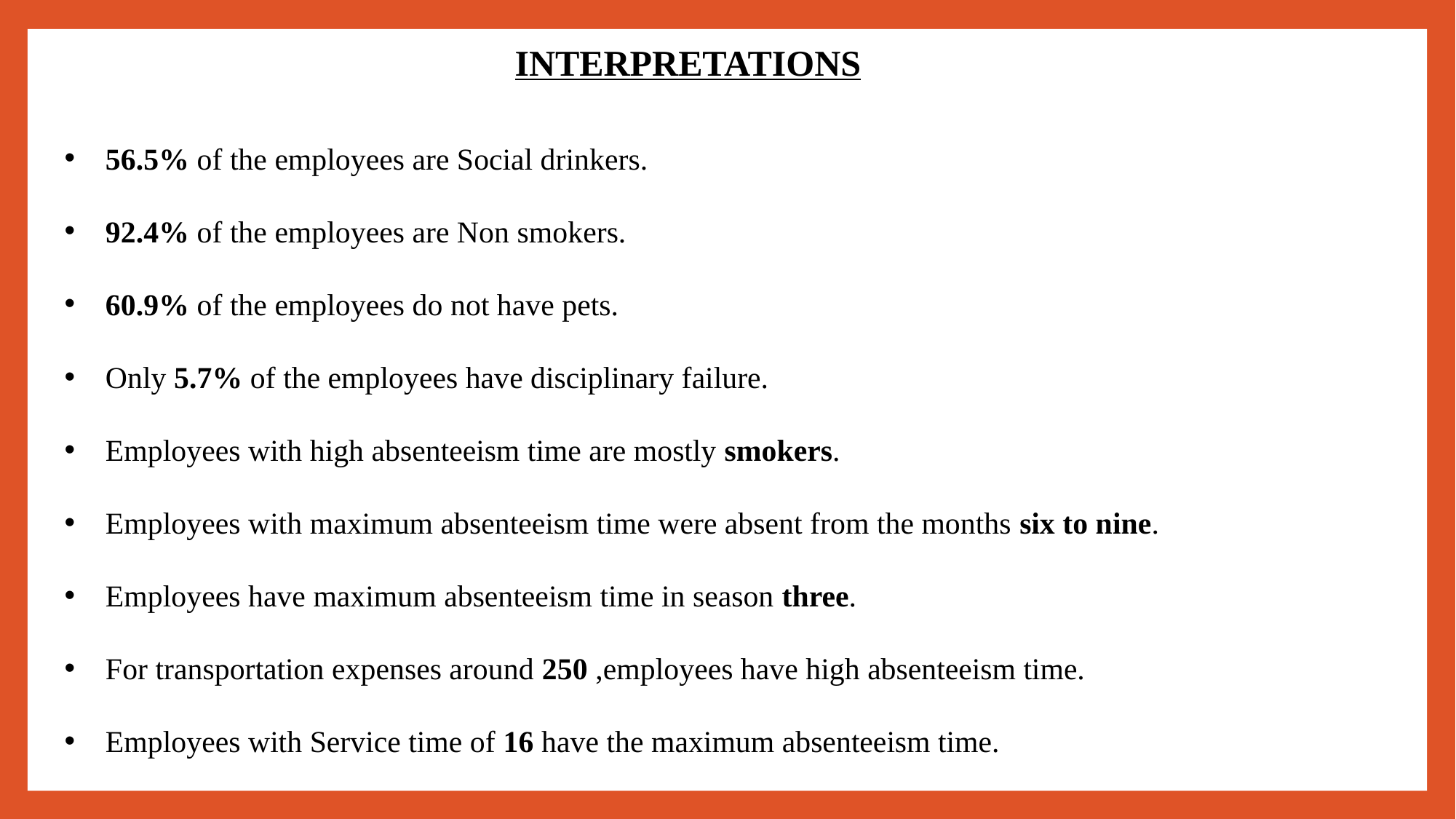

INTERPRETATIONS
56.5% of the employees are Social drinkers.

92.4% of the employees are Non smokers.

60.9% of the employees do not have pets.

Only 5.7% of the employees have disciplinary failure.

Employees with high absenteeism time are mostly smokers.

Employees with maximum absenteeism time were absent from the months six to nine.

Employees have maximum absenteeism time in season three.

For transportation expenses around 250 ,employees have high absenteeism time.

Employees with Service time of 16 have the maximum absenteeism time.